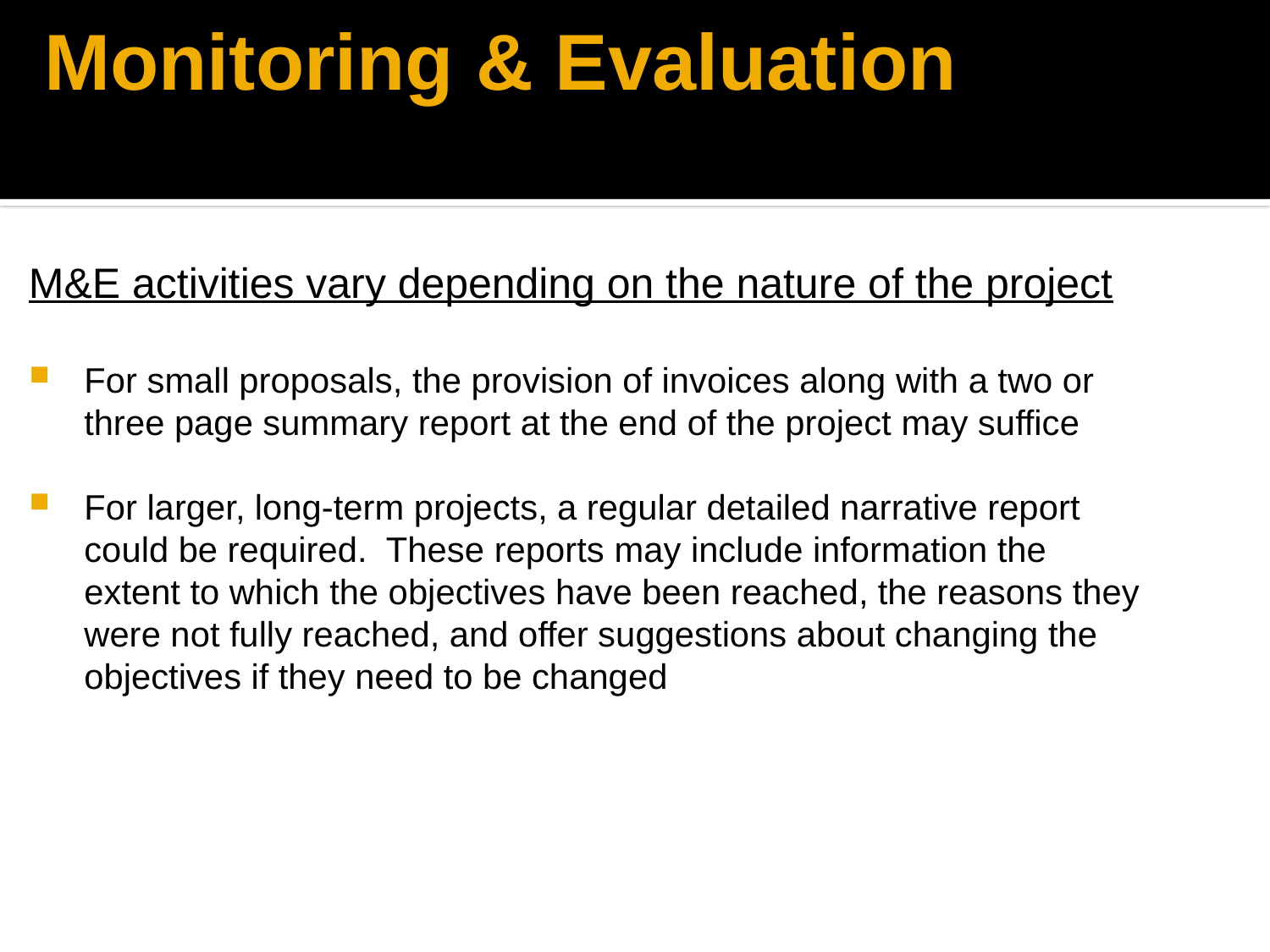

# Monitoring & Evaluation
M&E activities vary depending on the nature of the project

For small proposals, the provision of invoices along with a two or three page summary report at the end of the project may suffice
For larger, long-term projects, a regular detailed narrative report could be required.  These reports may include information the extent to which the objectives have been reached, the reasons they
were not fully reached, and offer suggestions about changing the objectives if they need to be changed